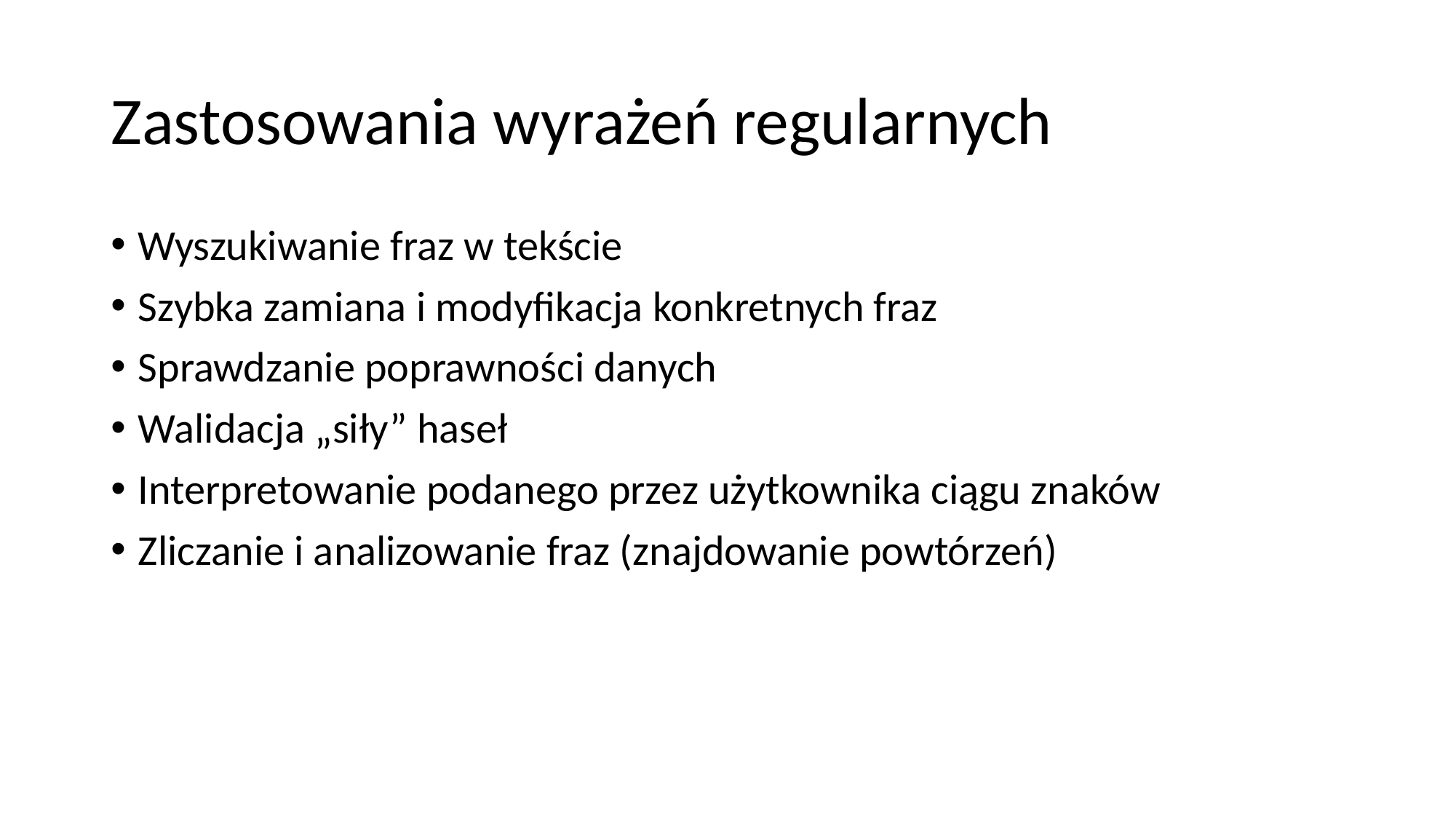

# Zastosowania wyrażeń regularnych
Wyszukiwanie fraz w tekście
Szybka zamiana i modyfikacja konkretnych fraz
Sprawdzanie poprawności danych
Walidacja „siły” haseł
Interpretowanie podanego przez użytkownika ciągu znaków
Zliczanie i analizowanie fraz (znajdowanie powtórzeń)